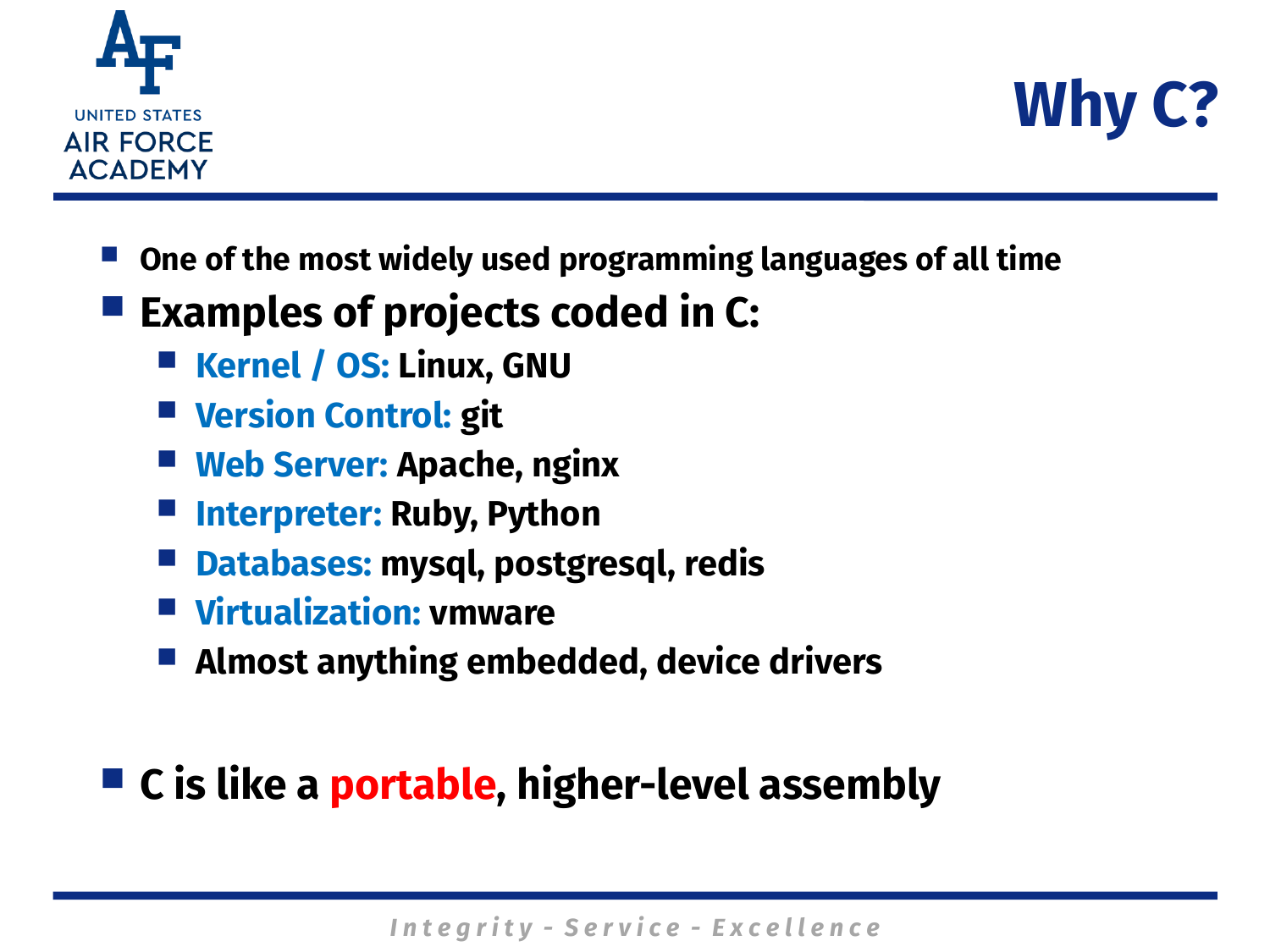

# Why C?
One of the most widely used programming languages of all time
Examples of projects coded in C:
Kernel / OS: Linux, GNU
Version Control: git
Web Server: Apache, nginx
Interpreter: Ruby, Python
Databases: mysql, postgresql, redis
Virtualization: vmware
Almost anything embedded, device drivers

C is like a portable, higher-level assembly